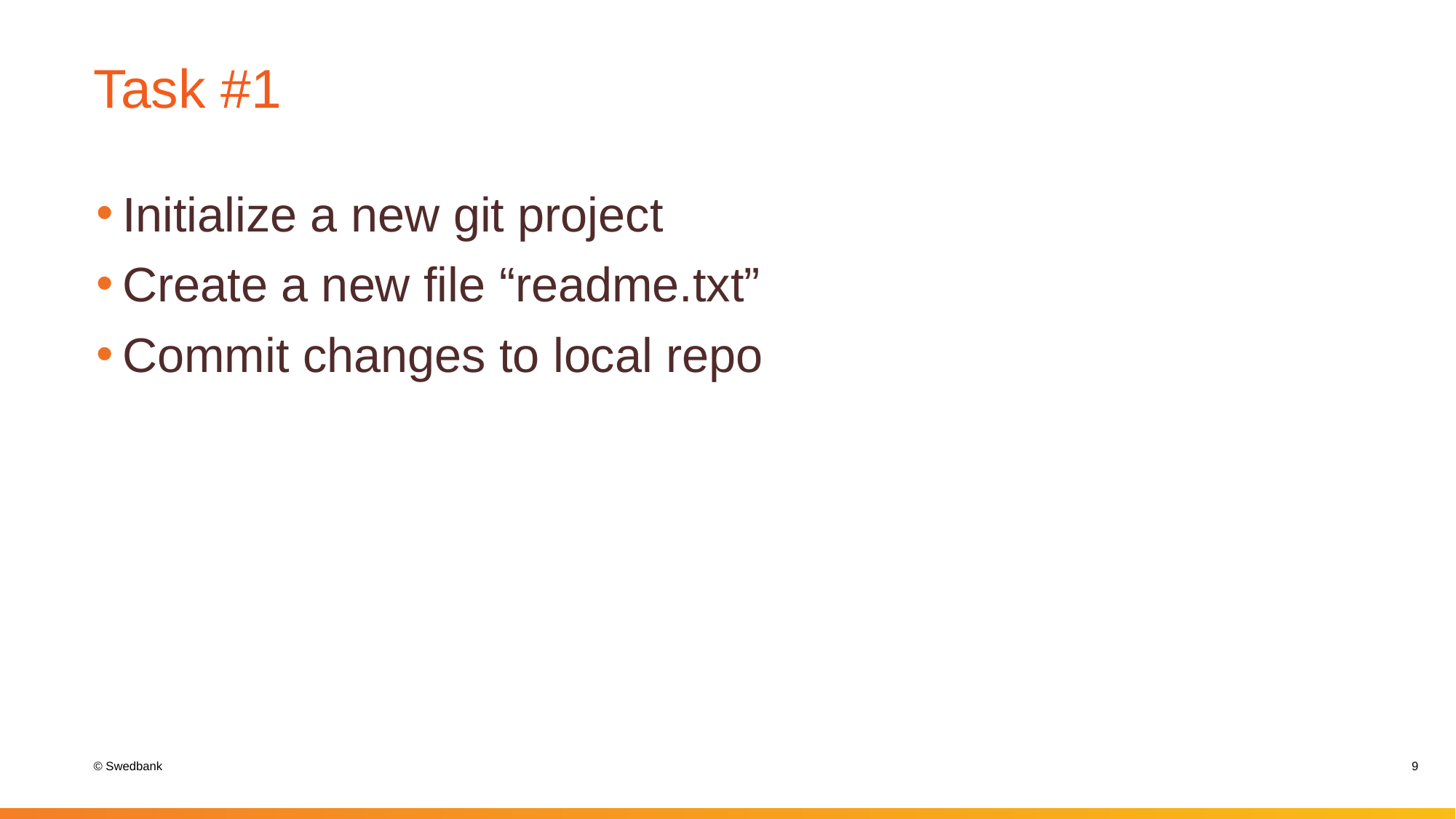

# Task #1
Initialize a new git project
Create a new file “readme.txt”
Commit changes to local repo

9